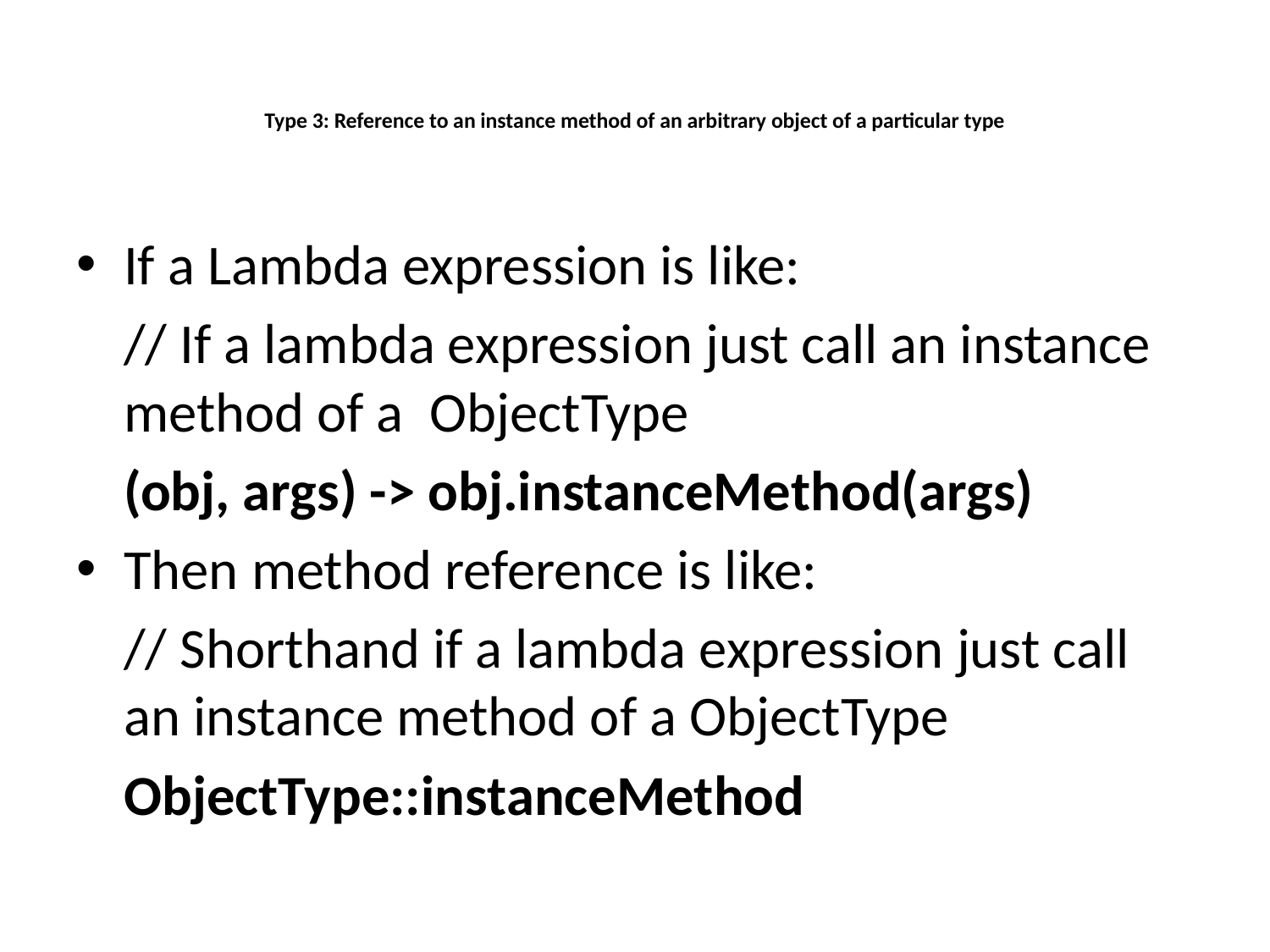

# Type 3: Reference to an instance method of an arbitrary object of a particular type
If a Lambda expression is like:
	// If a lambda expression just call an instance method of a  ObjectType
	(obj, args) -> obj.instanceMethod(args)
Then method reference is like:
	// Shorthand if a lambda expression just call an instance method of a ObjectType
	ObjectType::instanceMethod